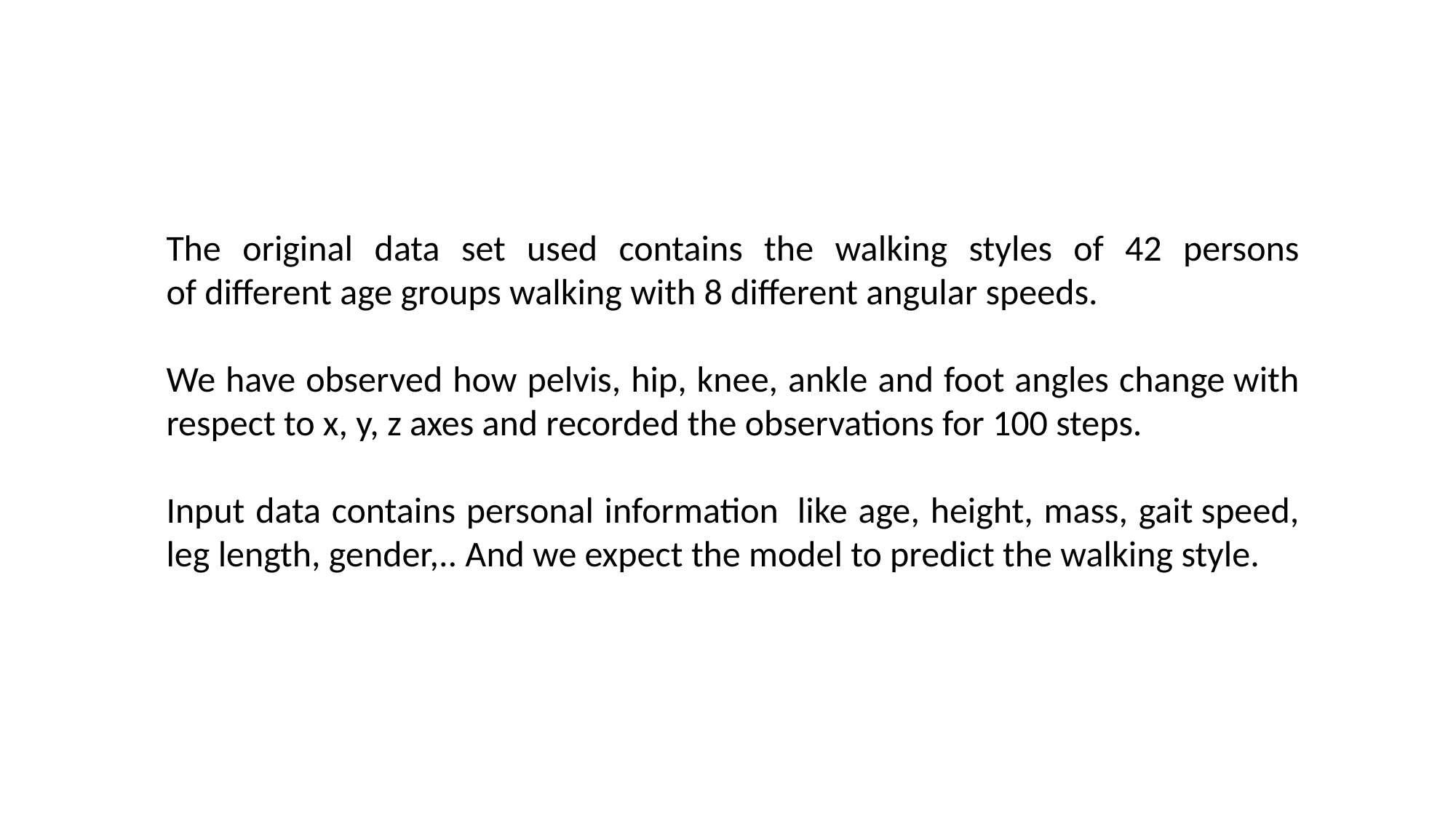

The original data set used contains the walking styles of 42 persons of different age groups walking with 8 different angular speeds. ​

We have observed how pelvis, hip, knee, ankle and foot angles change with respect to x, y, z axes and recorded the observations for 100 steps. ​

Input data contains personal information  like age, height, mass, gait speed, leg length, gender,.. And we expect the model to predict the walking style.  ​